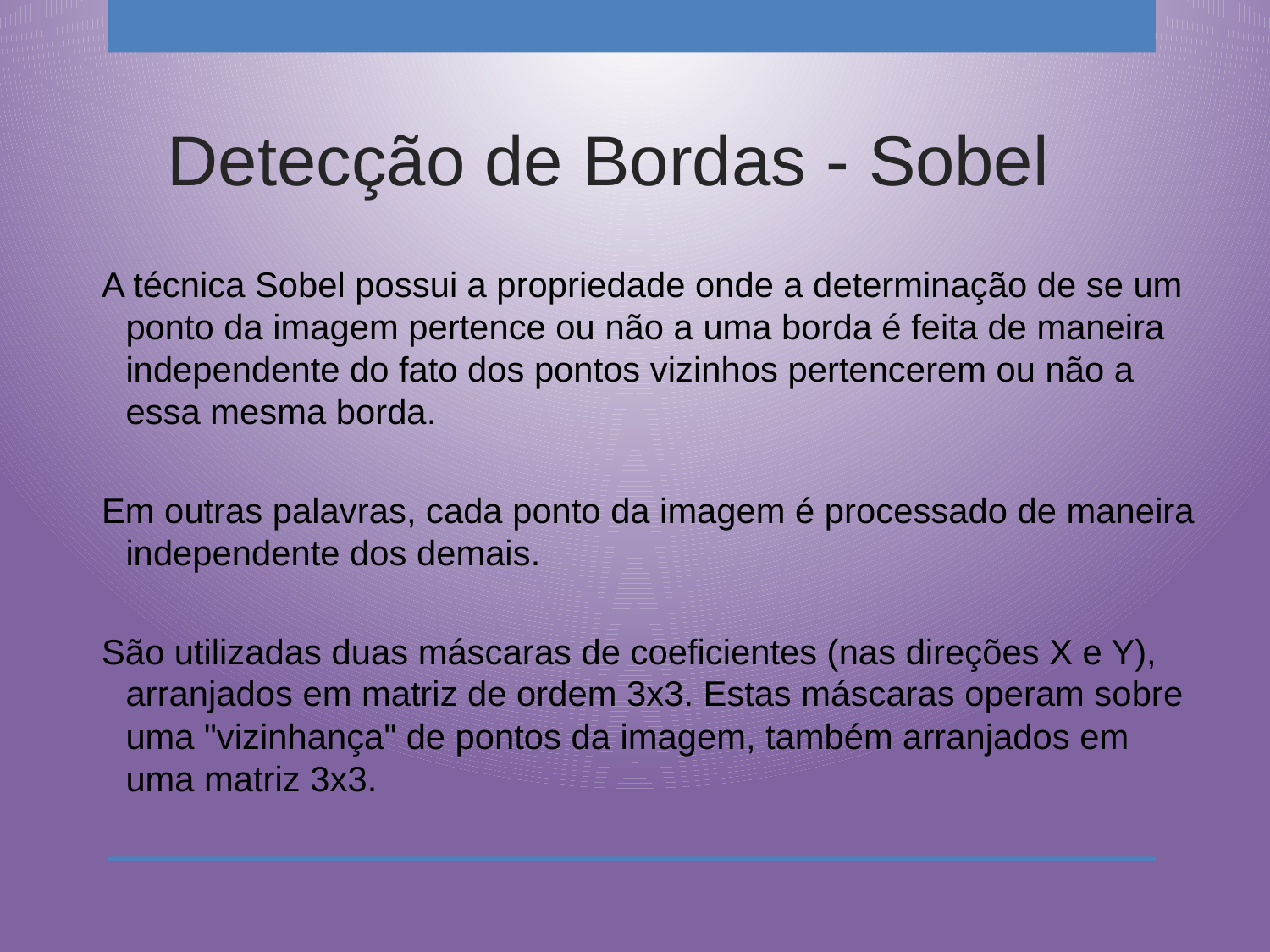

# Detecção de Bordas - Sobel
A técnica Sobel possui a propriedade onde a determinação de se um ponto da imagem pertence ou não a uma borda é feita de maneira independente do fato dos pontos vizinhos pertencerem ou não a essa mesma borda.

Em outras palavras, cada ponto da imagem é processado de maneira independente dos demais.

São utilizadas duas máscaras de coeficientes (nas direções X e Y), arranjados em matriz de ordem 3x3. Estas máscaras operam sobre uma "vizinhança" de pontos da imagem, também arranjados em uma matriz 3x3.